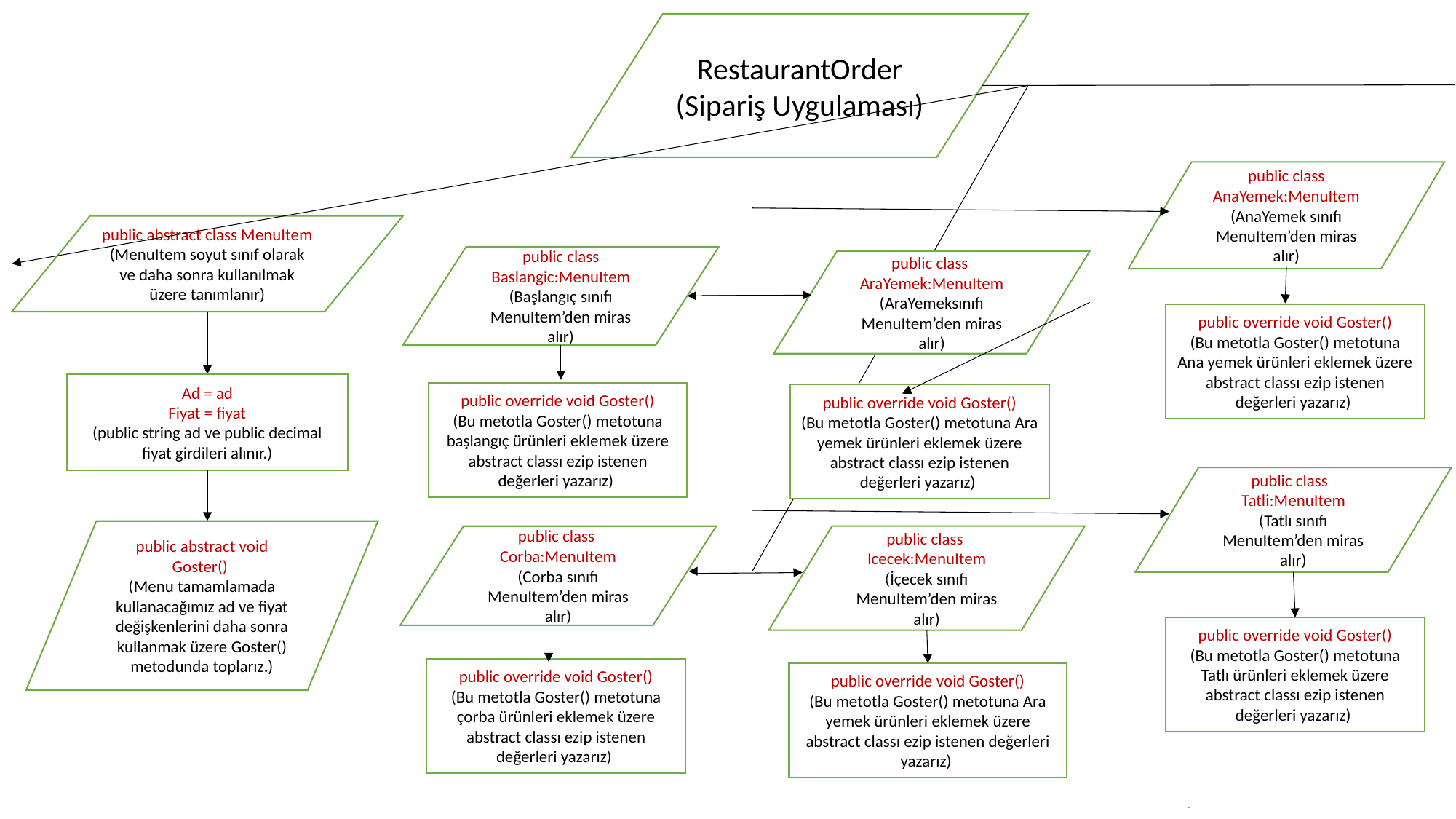

RestaurantOrder (Sipariş Uygulaması)
public class AnaYemek:MenuItem
(AnaYemek sınıfı MenuItem’den miras alır)
public abstract class MenuItem
(MenuItem soyut sınıf olarak ve daha sonra kullanılmak üzere tanımlanır)
public class Baslangic:MenuItem
(Başlangıç sınıfı MenuItem’den miras alır)
public class  AraYemek:MenuItem
(AraYemeksınıfı MenuItem’den miras alır)
public override void Goster()
(Bu metotla Goster() metotuna Ana yemek ürünleri eklemek üzere abstract classı ezip istenen değerleri yazarız)
Ad = ad
Fiyat = fiyat
(public string ad ve public decimal fiyat girdileri alınır.)
public override void Goster()
(Bu metotla Goster() metotuna başlangıç ürünleri eklemek üzere abstract classı ezip istenen değerleri yazarız)
public override void Goster()
(Bu metotla Goster() metotuna Ara yemek ürünleri eklemek üzere abstract classı ezip istenen değerleri yazarız)
public class
Tatli:MenuItem
(Tatlı sınıfı MenuItem’den miras alır)
public abstract void Goster()
(Menu tamamlamada kullanacağımız ad ve fiyat değişkenlerini daha sonra kullanmak üzere Goster() metodunda toplarız.)
public class  Corba:MenuItem
(Corba sınıfı MenuItem’den miras alır)
public class  Icecek:MenuItem
(İçecek sınıfı MenuItem’den miras alır)
public override void Goster()
(Bu metotla Goster() metotuna Tatlı ürünleri eklemek üzere abstract classı ezip istenen değerleri yazarız)
public override void Goster()
(Bu metotla Goster() metotuna çorba ürünleri eklemek üzere abstract classı ezip istenen değerleri yazarız)
public override void Goster()
(Bu metotla Goster() metotuna Ara yemek ürünleri eklemek üzere abstract classı ezip istenen değerleri yazarız)